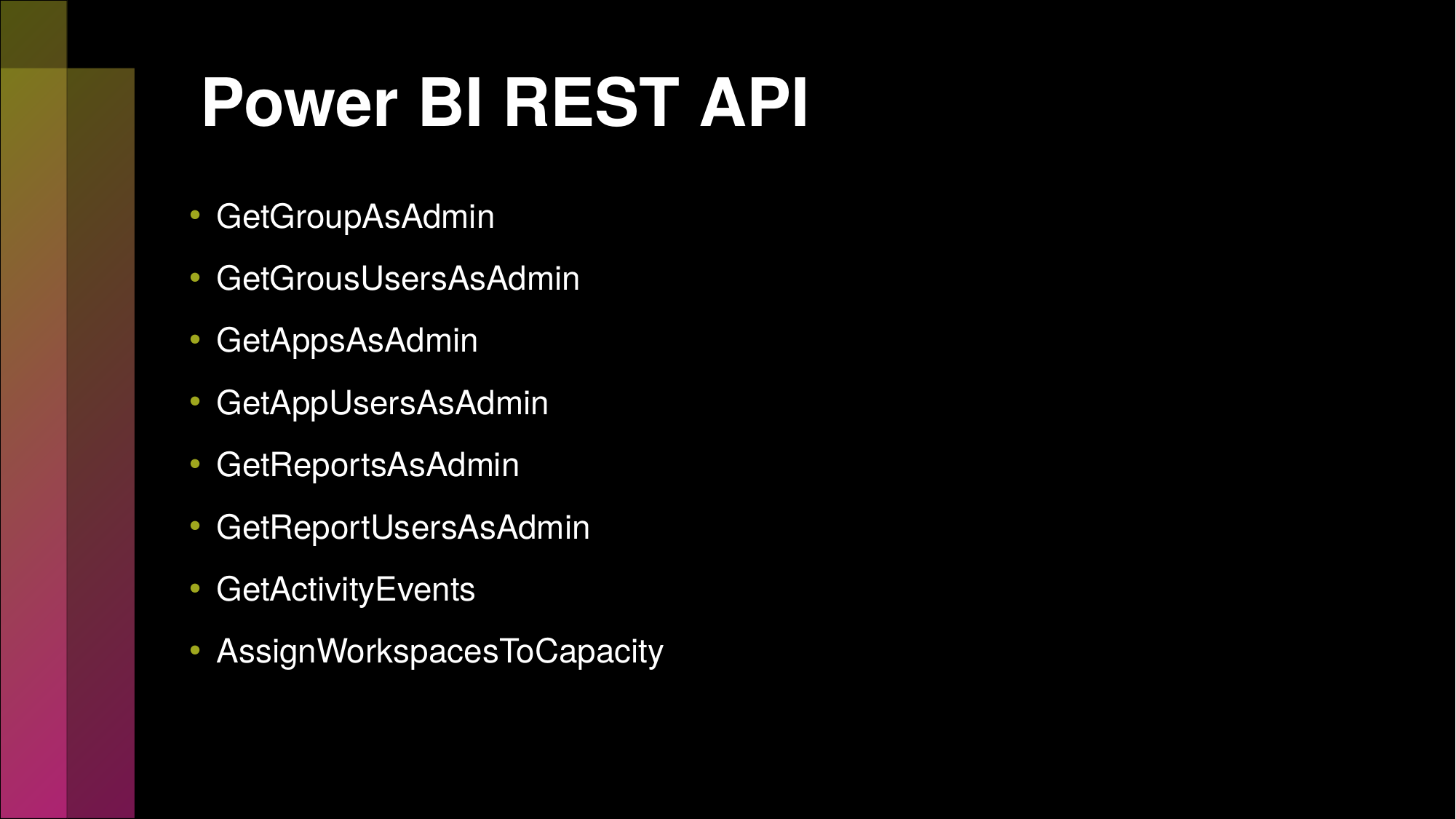

# Power BI REST API
GetGroupAsAdmin
GetGrousUsersAsAdmin
GetAppsAsAdmin
GetAppUsersAsAdmin
GetReportsAsAdmin
GetReportUsersAsAdmin
GetActivityEvents
AssignWorkspacesToCapacity